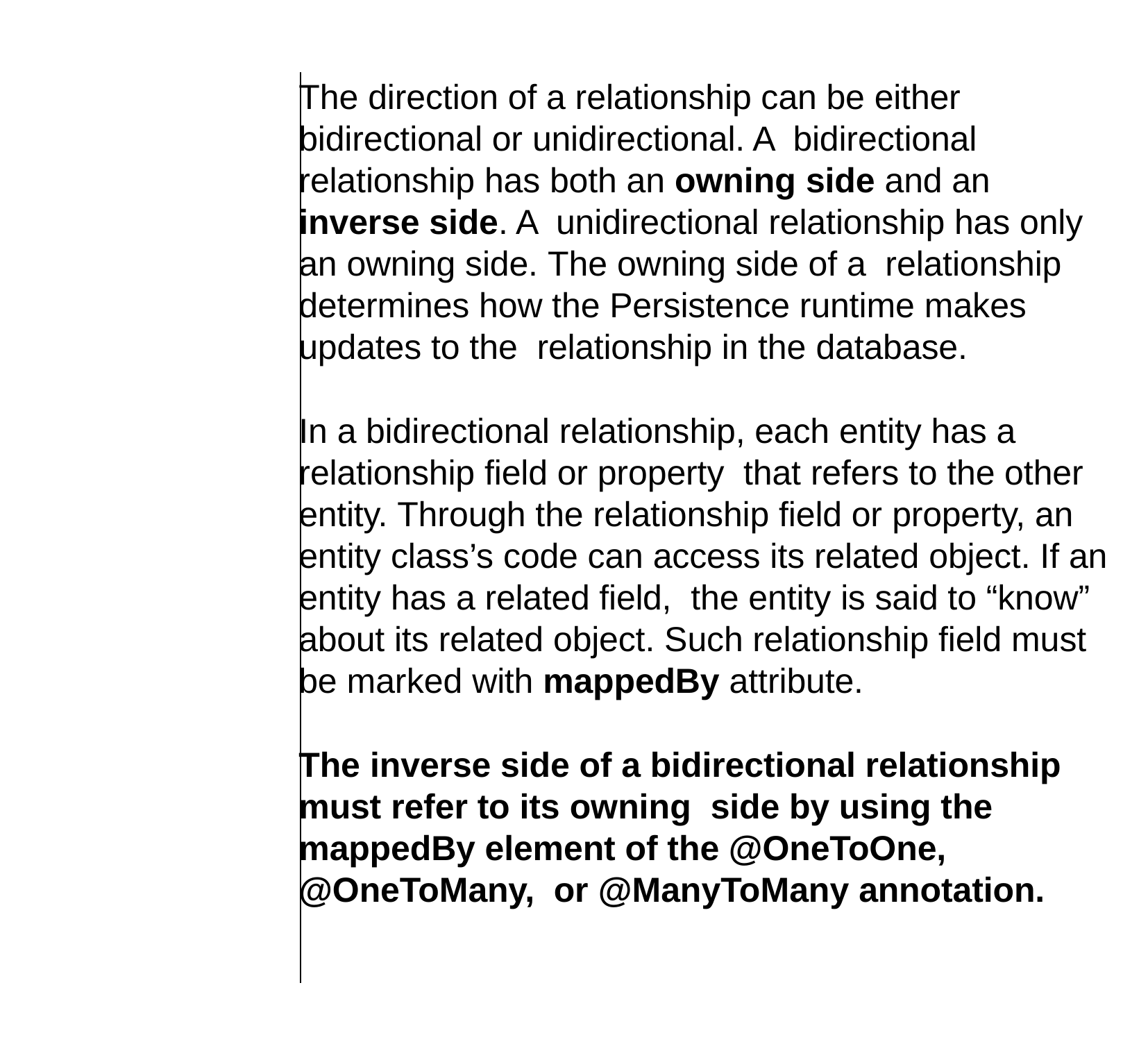

The direction of a relationship can be either bidirectional or unidirectional. A  bidirectional relationship has both an owning side and an inverse side. A  unidirectional relationship has only an owning side. The owning side of a  relationship determines how the Persistence runtime makes updates to the  relationship in the database.

In a bidirectional relationship, each entity has a relationship field or property  that refers to the other entity. Through the relationship field or property, an  entity class’s code can access its related object. If an entity has a related field,  the entity is said to “know” about its related object. Such relationship field must  be marked with mappedBy attribute.

The inverse side of a bidirectional relationship must refer to its owning  side by using the mappedBy element of the @OneToOne, @OneToMany,  or @ManyToMany annotation.